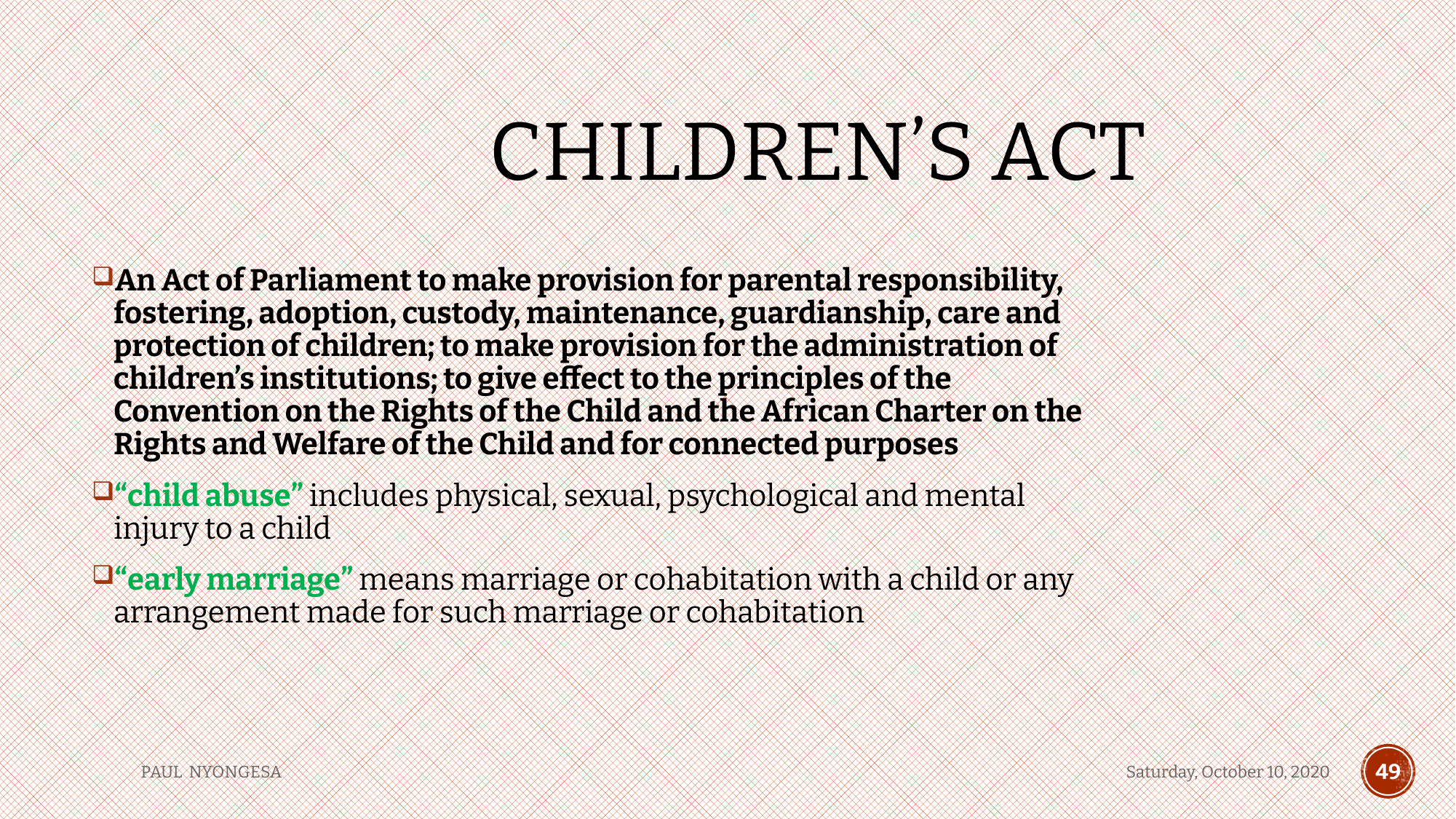

# CHILDREN’S ACT
An Act of Parliament to make provision for parental responsibility, fostering, adoption, custody, maintenance, guardianship, care and protection of children; to make provision for the administration of children’s institutions; to give effect to the principles of the Convention on the Rights of the Child and the African Charter on the Rights and Welfare of the Child and for connected purposes
“child abuse” includes physical, sexual, psychological and mental injury to a child
“early marriage” means marriage or cohabitation with a child or any arrangement made for such marriage or cohabitation

PAUL  NYONGESA
Saturday, October 10, 2020
49